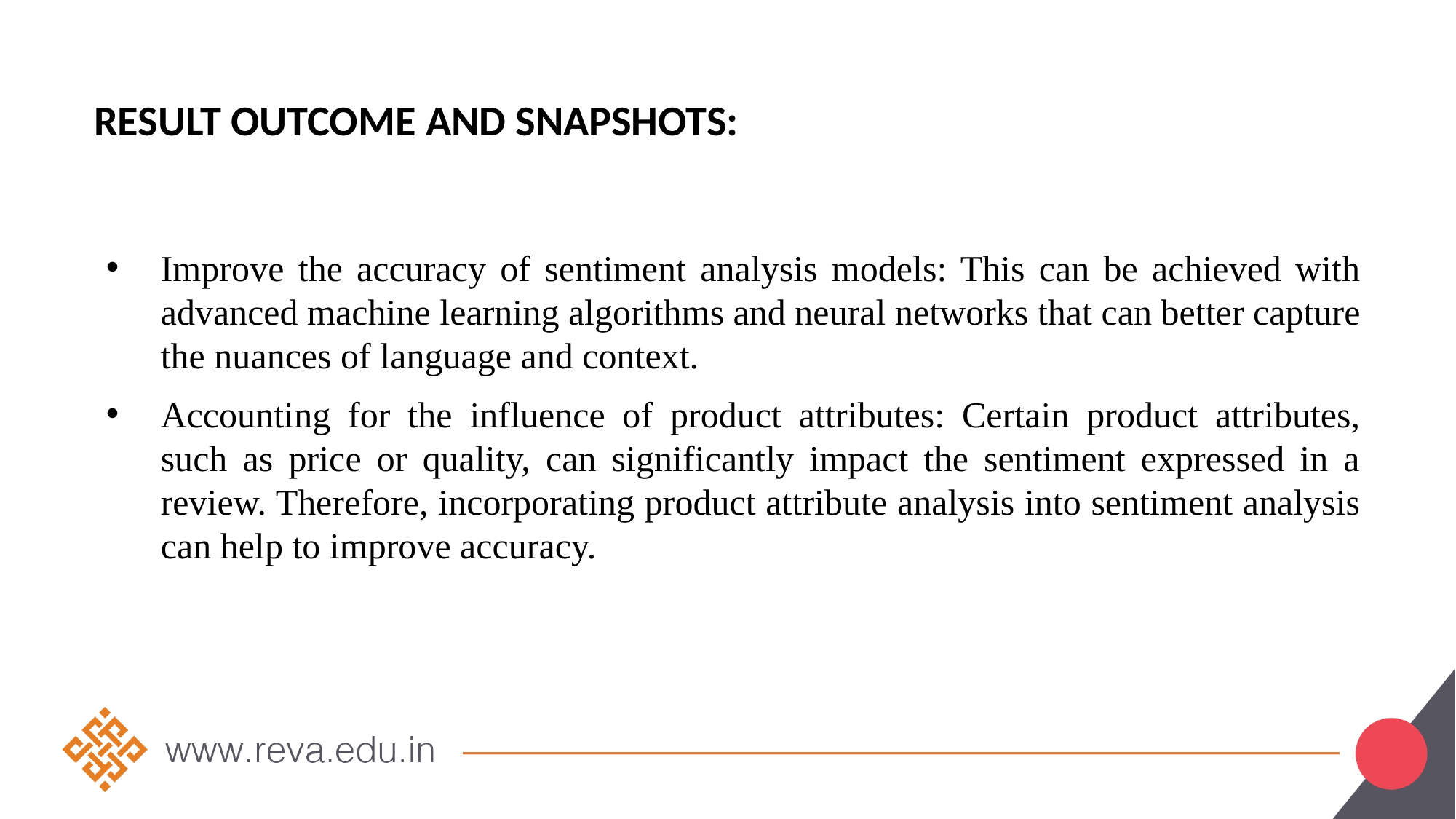

# RESULT outcome and snapshots:
Improve the accuracy of sentiment analysis models: This can be achieved with advanced machine learning algorithms and neural networks that can better capture the nuances of language and context.
Accounting for the influence of product attributes: Certain product attributes, such as price or quality, can significantly impact the sentiment expressed in a review. Therefore, incorporating product attribute analysis into sentiment analysis can help to improve accuracy.